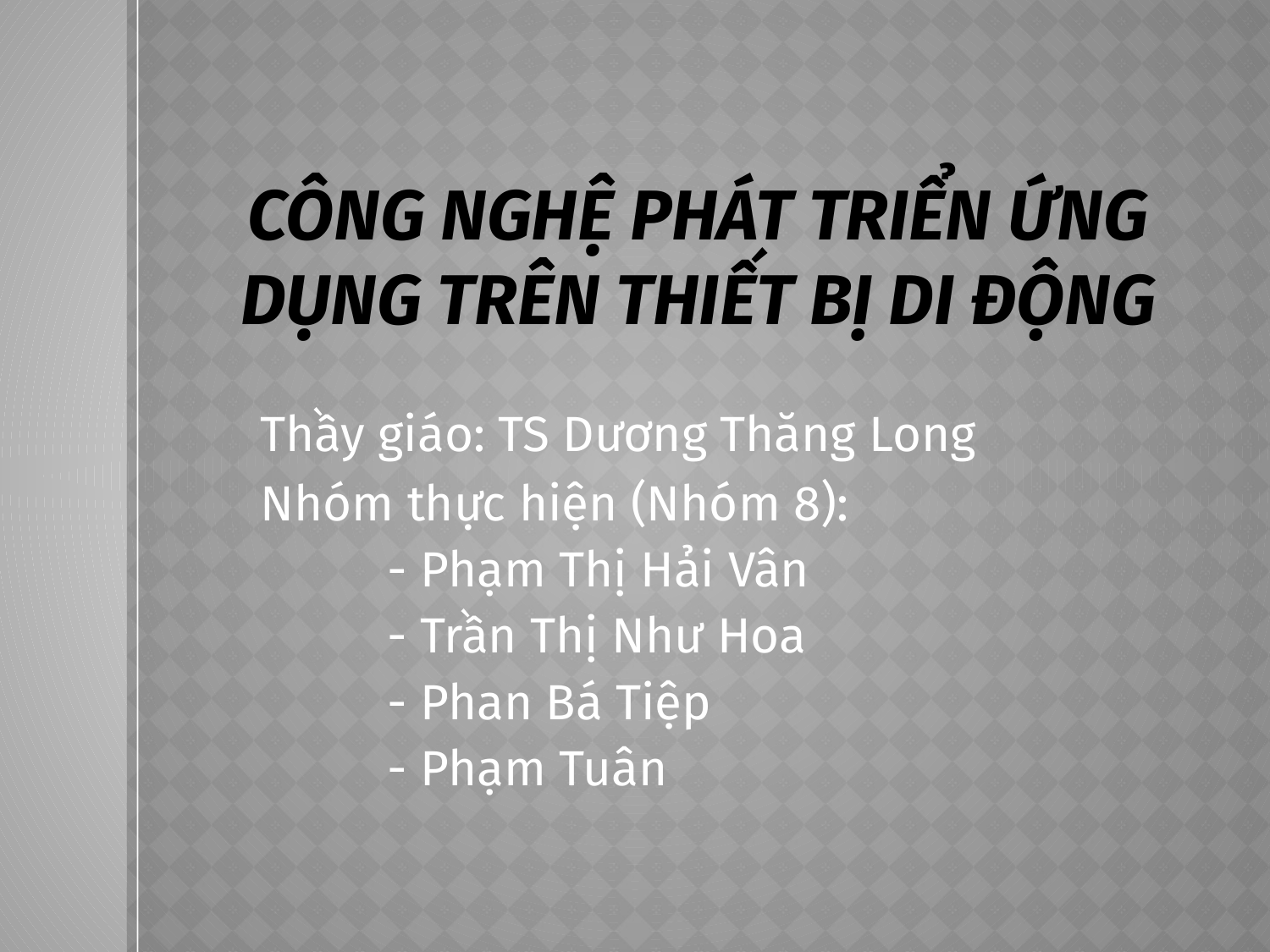

# Công nghệ phát triển ứng dụng trên thiết bị di động
Thầy giáo: TS Dương Thăng Long
Nhóm thực hiện (Nhóm 8):
- Phạm Thị Hải Vân
- Trần Thị Như Hoa
- Phan Bá Tiệp
- Phạm Tuân